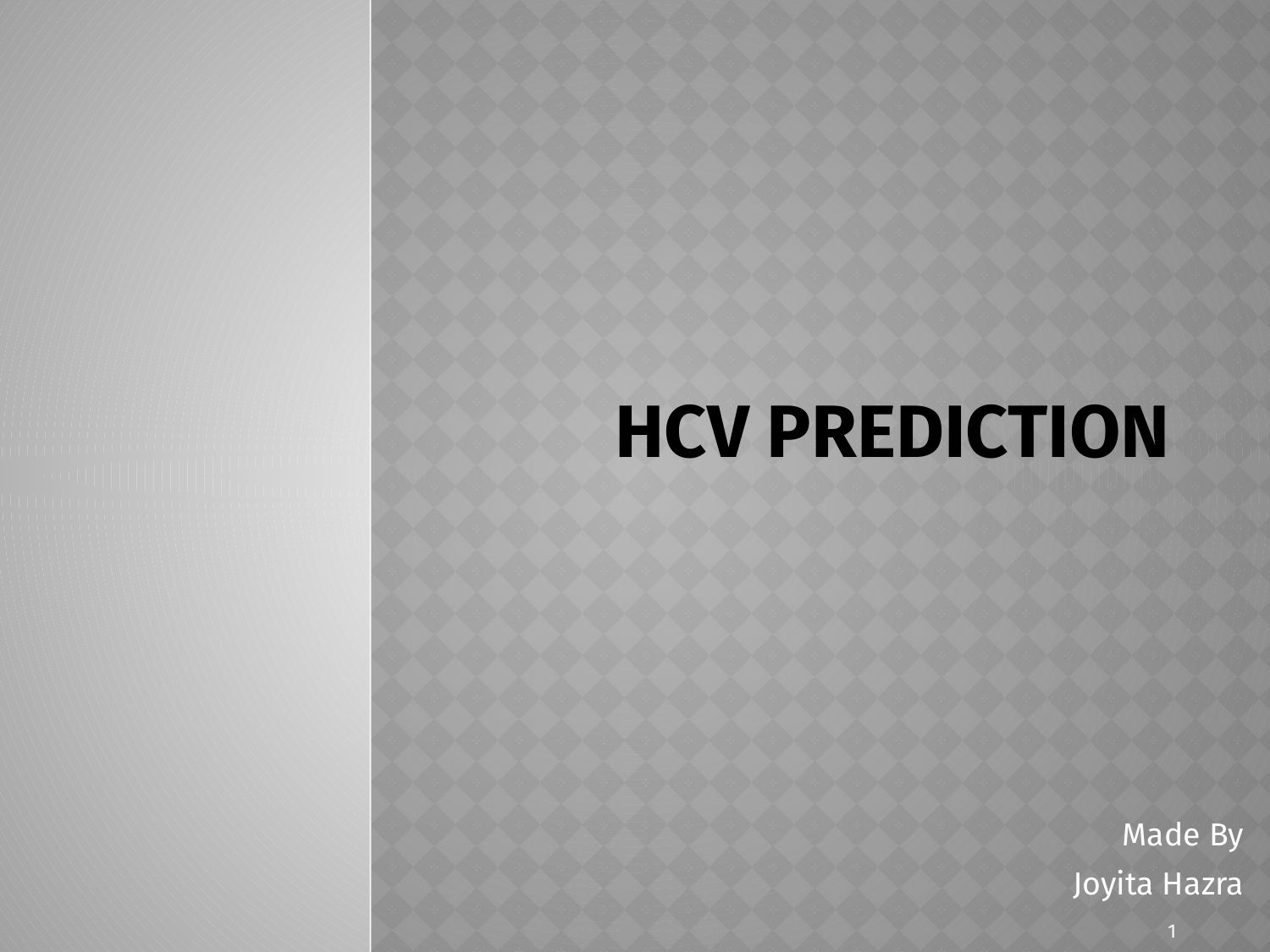

# HCV PREDICTION
Made By
Joyita Hazra
1